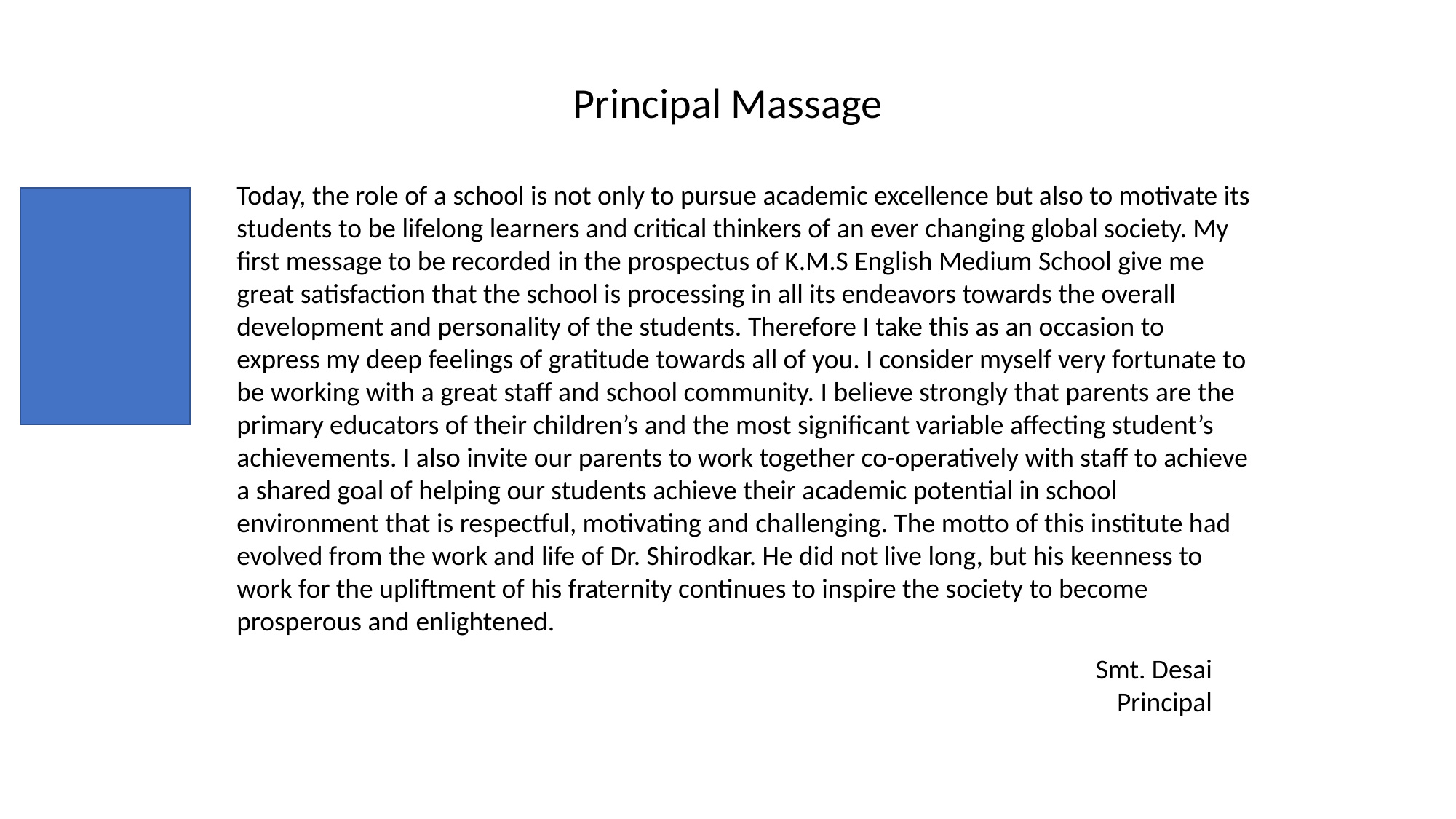

Principal Massage
Today, the role of a school is not only to pursue academic excellence but also to motivate its students to be lifelong learners and critical thinkers of an ever changing global society. My first message to be recorded in the prospectus of K.M.S English Medium School give me great satisfaction that the school is processing in all its endeavors towards the overall development and personality of the students. Therefore I take this as an occasion to express my deep feelings of gratitude towards all of you. I consider myself very fortunate to be working with a great staff and school community. I believe strongly that parents are the primary educators of their children’s and the most significant variable affecting student’s achievements. I also invite our parents to work together co-operatively with staff to achieve a shared goal of helping our students achieve their academic potential in school environment that is respectful, motivating and challenging. The motto of this institute had evolved from the work and life of Dr. Shirodkar. He did not live long, but his keenness to work for the upliftment of his fraternity continues to inspire the society to become prosperous and enlightened.

Smt. Desai
Principal